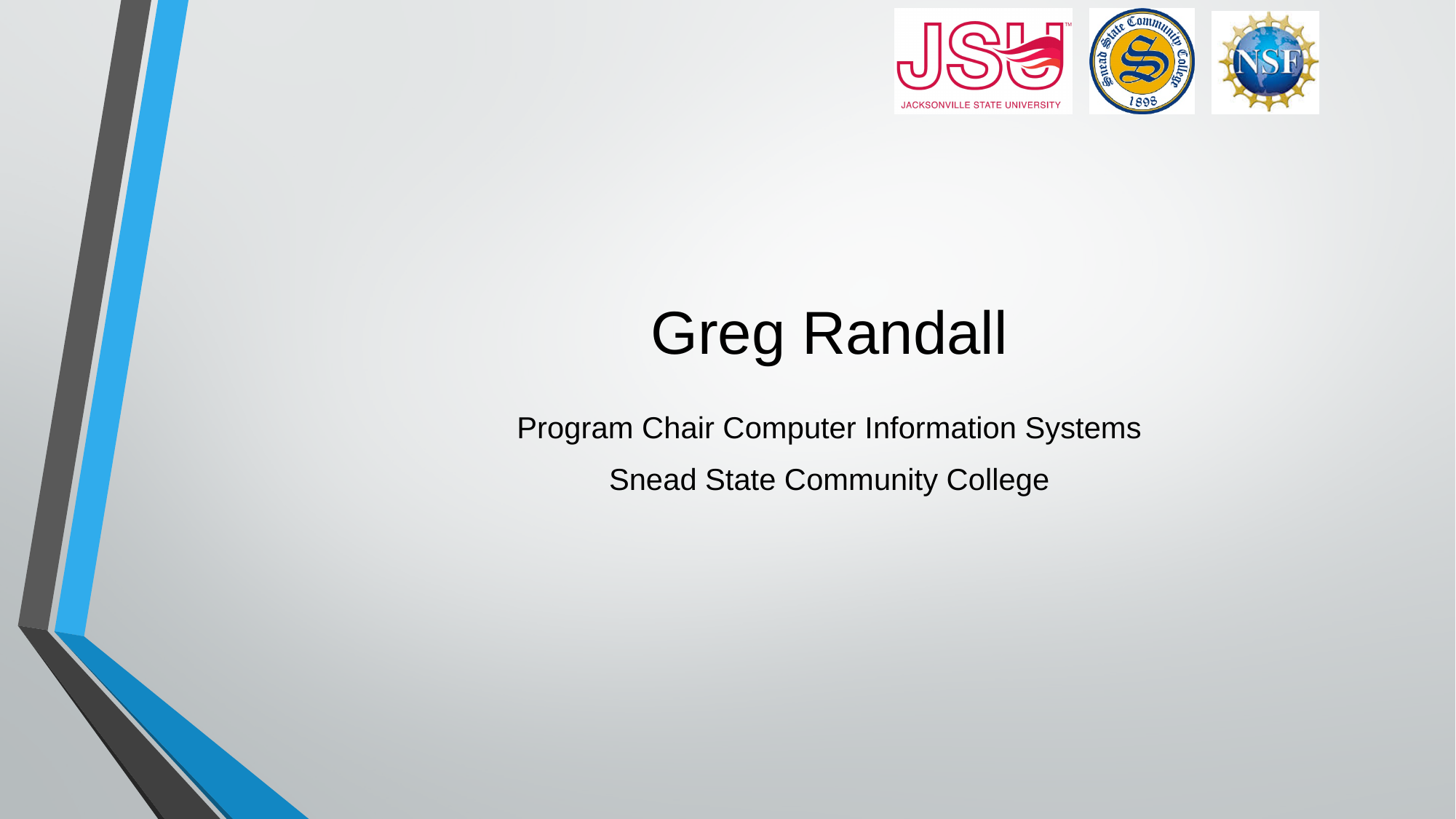

# Greg Randall
Program Chair Computer Information Systems
Snead State Community College